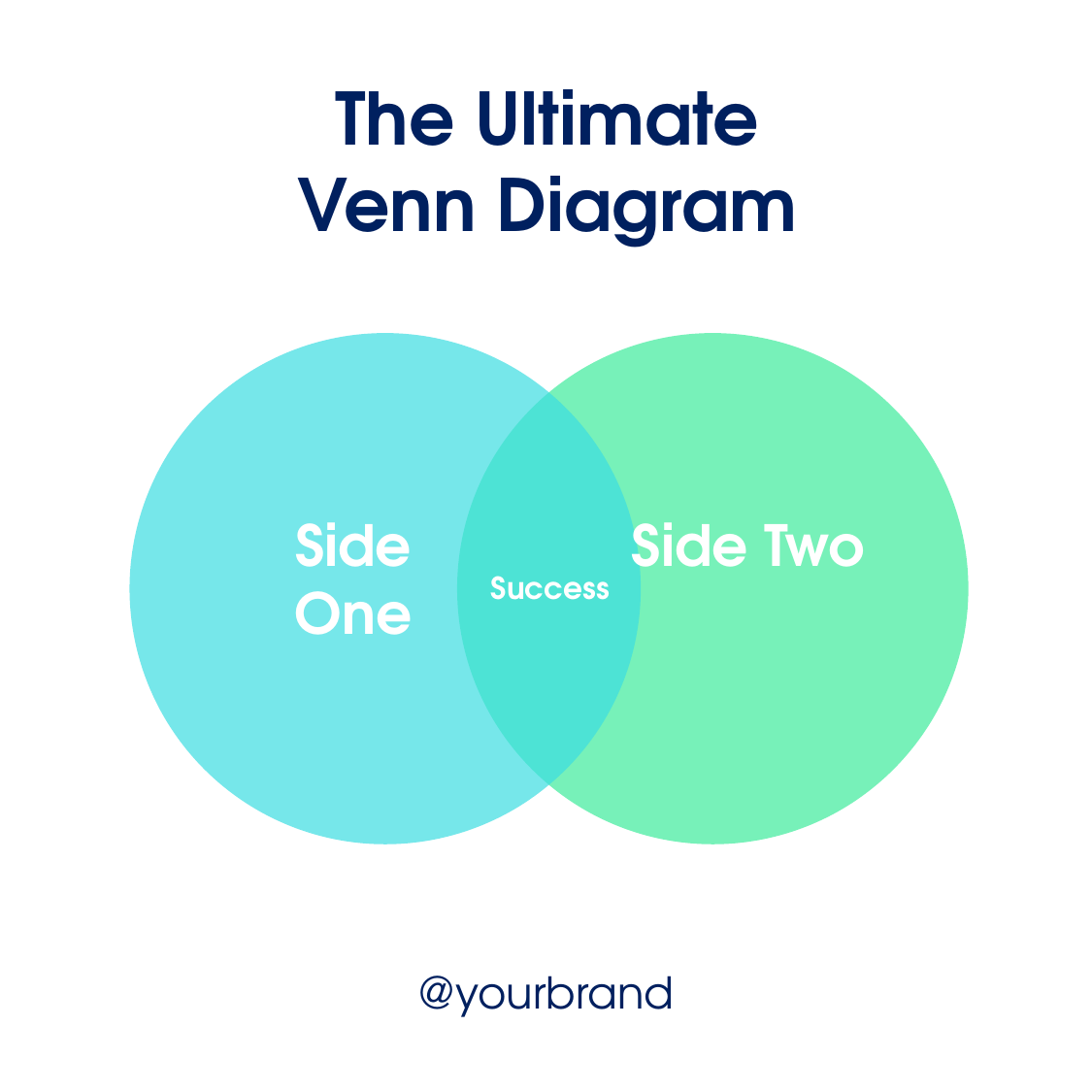

The Ultimate
Venn Diagram

Side Two
Side One
Success
@yourbrand